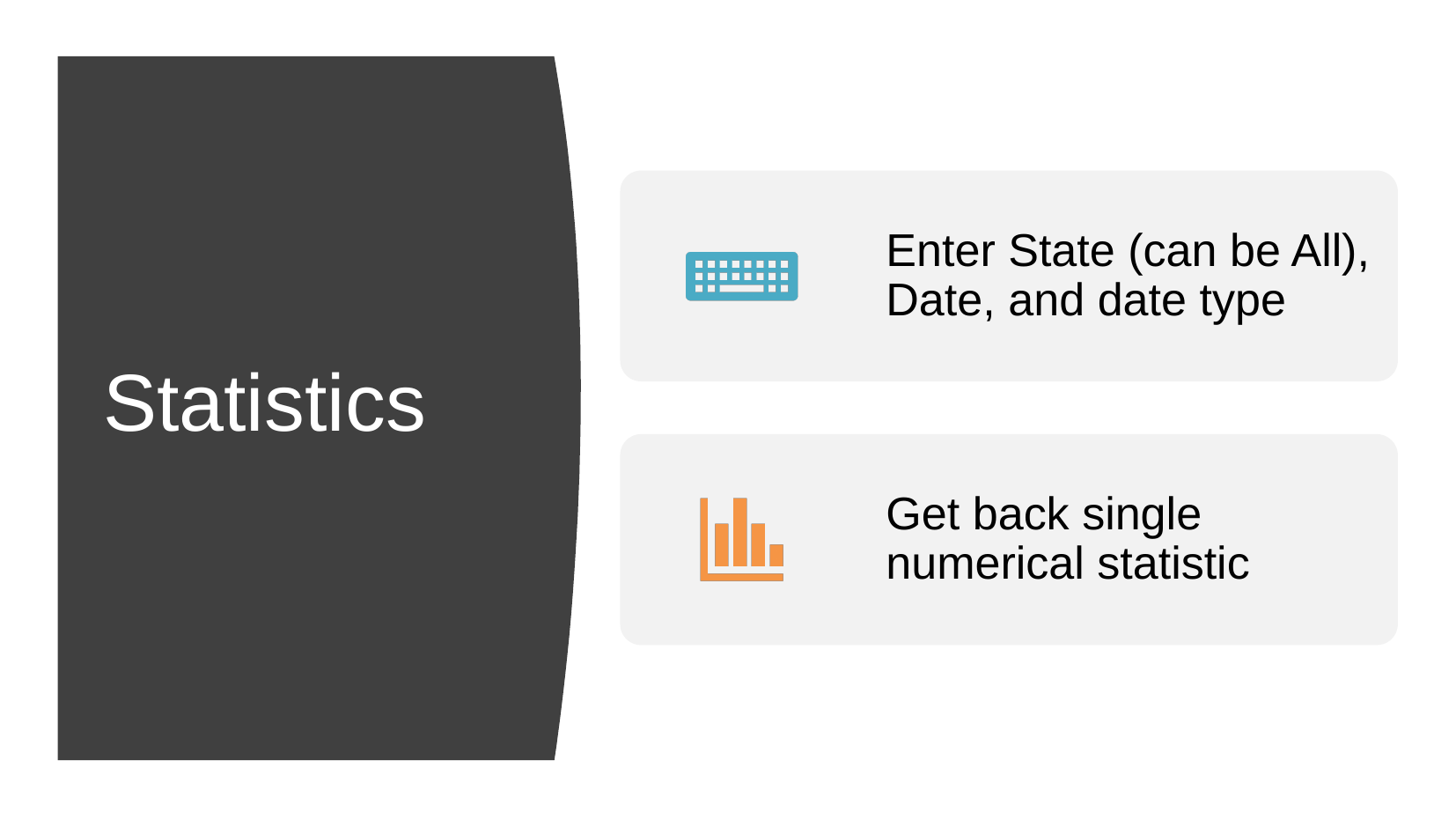

Enter State (can be All), Date, and date type
Get back single numerical statistic

# Statistics